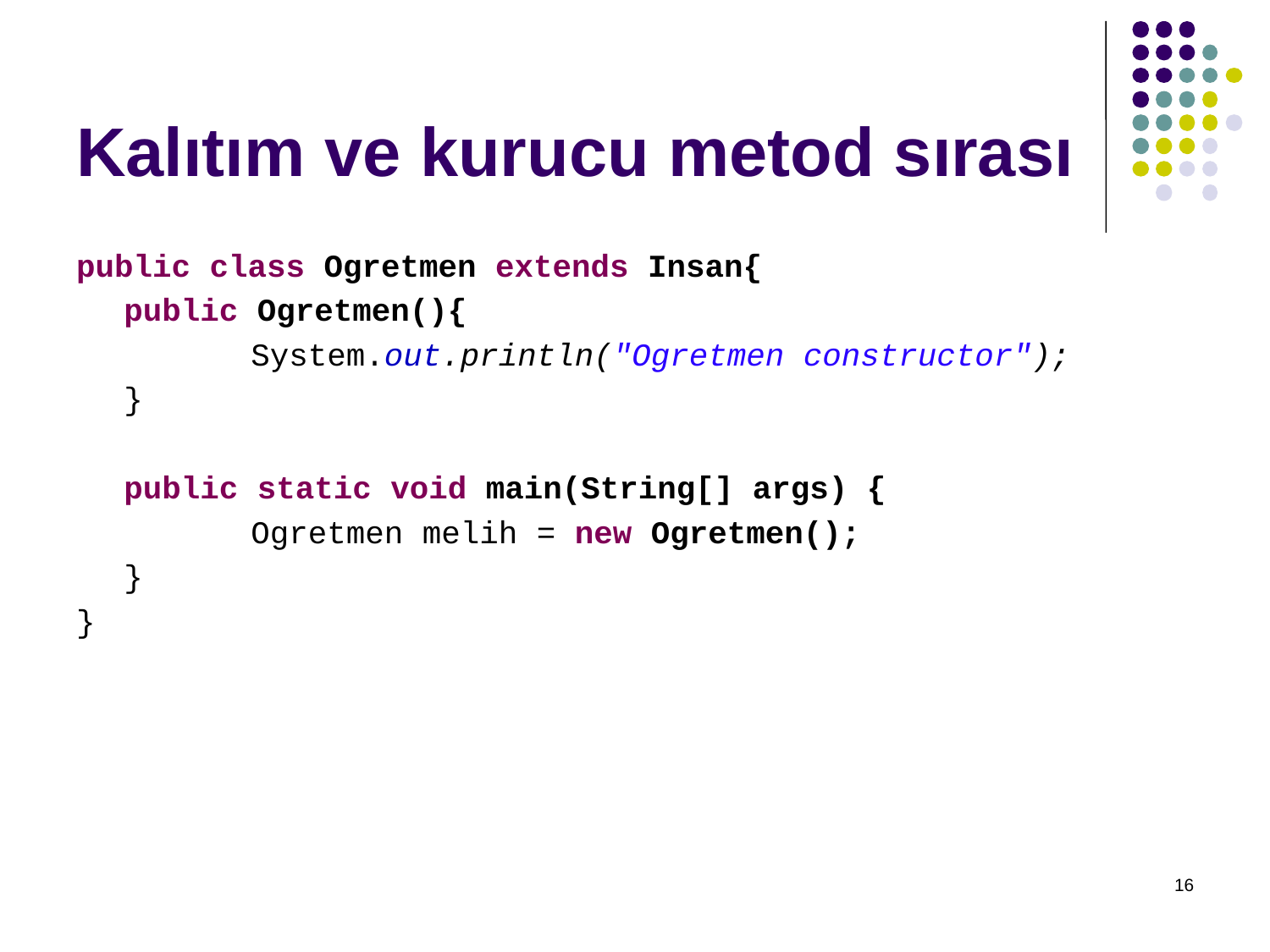

# Kalıtım ve kurucu metod sırası
public class Ogretmen extends Insan{
	public Ogretmen(){
		System.out.println("Ogretmen constructor");
	}

	public static void main(String[] args) {
		Ogretmen melih = new Ogretmen();
	}
}
16